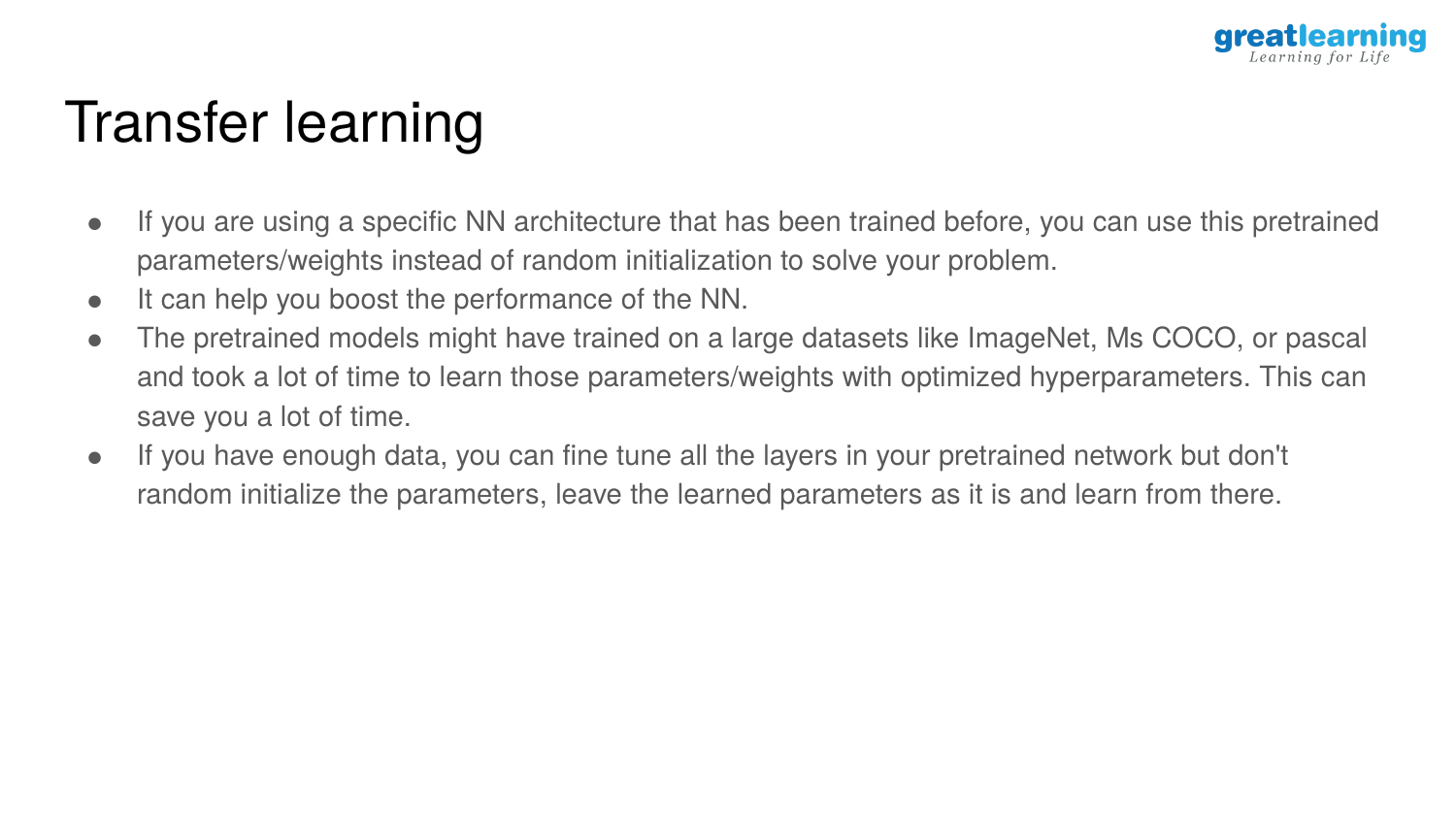

# Transfer learning
If you are using a specific NN architecture that has been trained before, you can use this pretrained parameters/weights instead of random initialization to solve your problem.
It can help you boost the performance of the NN.
The pretrained models might have trained on a large datasets like ImageNet, Ms COCO, or pascal and took a lot of time to learn those parameters/weights with optimized hyperparameters. This can save you a lot of time.
If you have enough data, you can fine tune all the layers in your pretrained network but don't random initialize the parameters, leave the learned parameters as it is and learn from there.